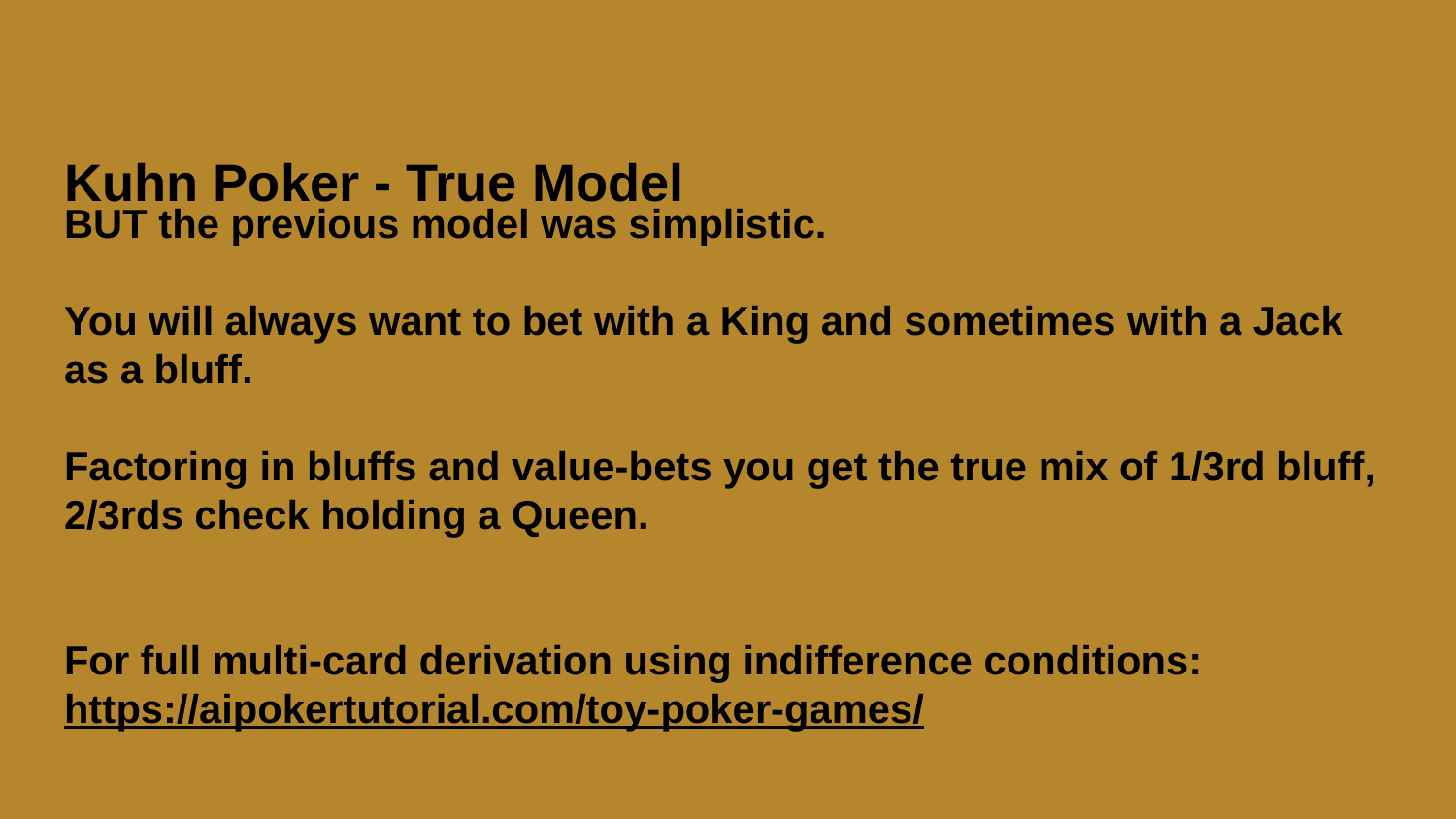

# Kuhn Poker - True Model
BUT the previous model was simplistic.

You will always want to bet with a King and sometimes with a Jack as a bluff.

Factoring in bluffs and value-bets you get the true mix of 1/3rd bluff, 2/3rds check holding a Queen.

For full multi-card derivation using indifference conditions:
https://aipokertutorial.com/toy-poker-games/